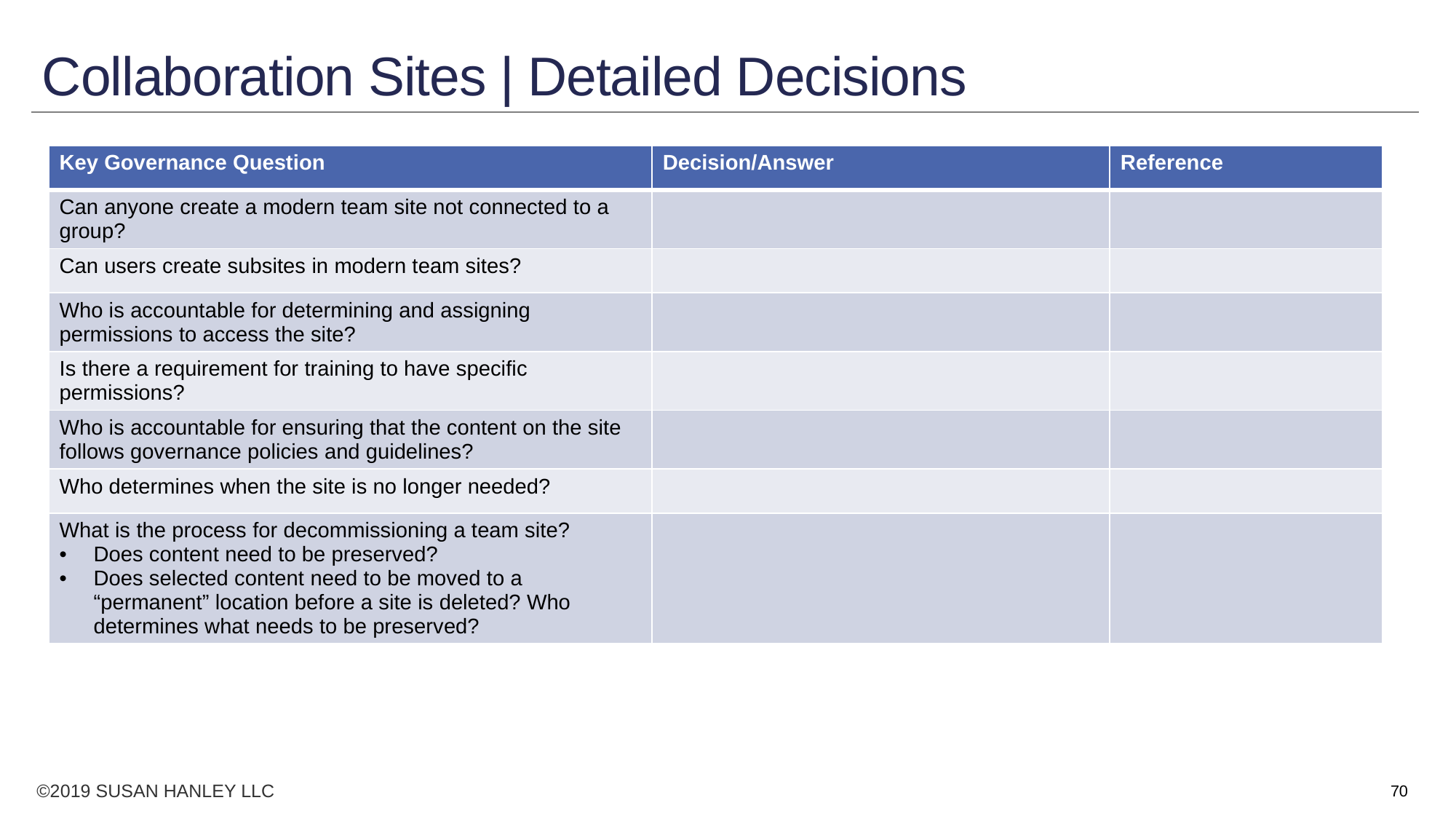

# Collaboration Sites | Detailed Decisions
| Key Governance Question | Decision/Answer | Reference |
| --- | --- | --- |
| Can anyone create a modern team site not connected to a group? |  |  |
| Can users create subsites in modern team sites? |  |  |
| Who is accountable for determining and assigning permissions to access the site? |  |  |
| Is there a requirement for training to have specific permissions? |  |  |
| Who is accountable for ensuring that the content on the site follows governance policies and guidelines? |  |  |
| Who determines when the site is no longer needed? |  |  |
| What is the process for decommissioning a team site? Does content need to be preserved? Does selected content need to be moved to a “permanent” location before a site is deleted? Who determines what needs to be preserved? |  |  |
70